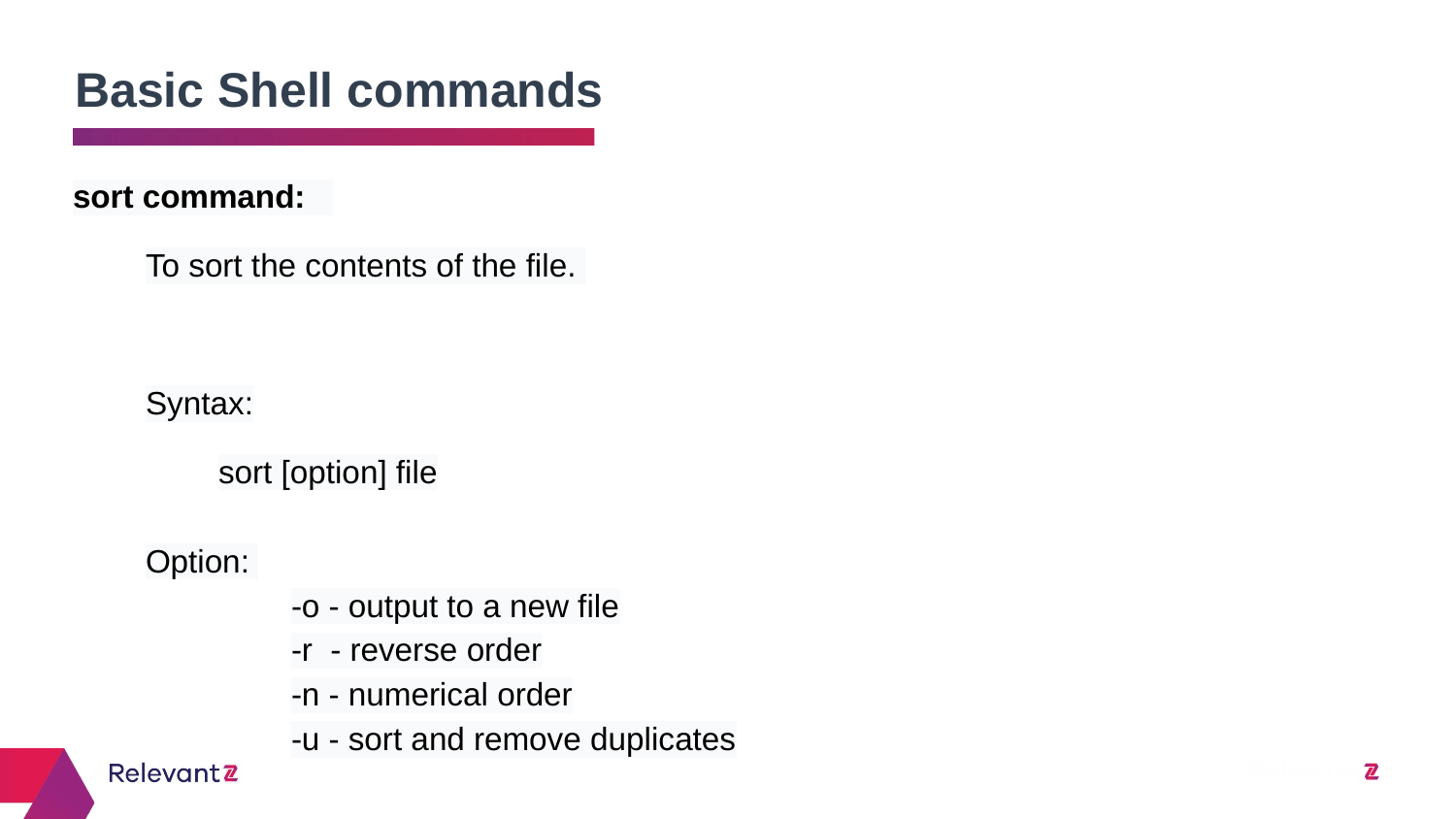

Basic Shell commands
# sort command:
To sort the contents of the file.

Syntax:
sort [option] file

Option:
	-o - output to a new file
	-r  - reverse order
	-n - numerical order
	-u - sort and remove duplicates